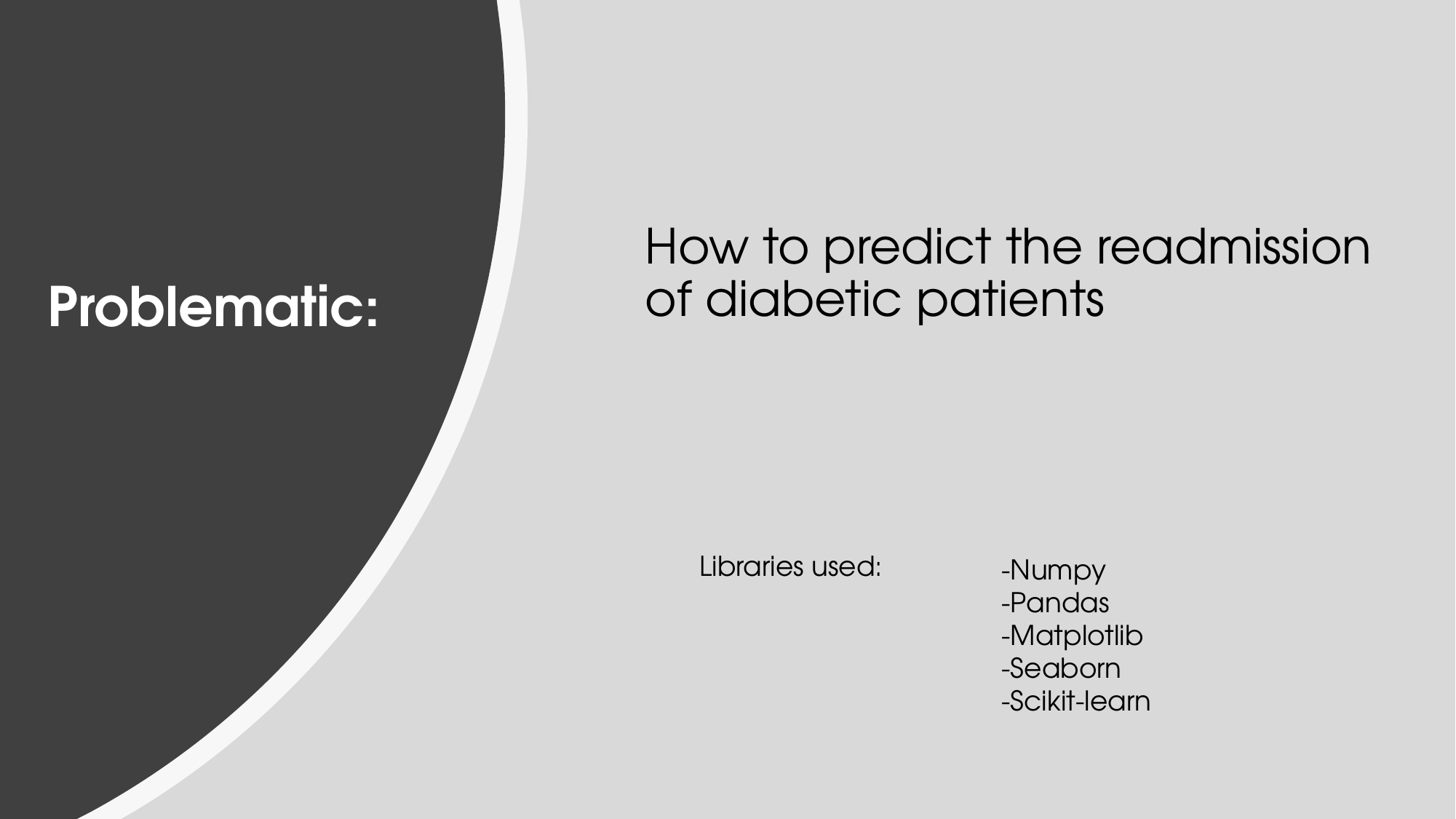

How to predict the readmission of diabetic patients
# Problematic:
Libraries used:
-Numpy
-Pandas
-Matplotlib
-Seaborn
-Scikit-learn